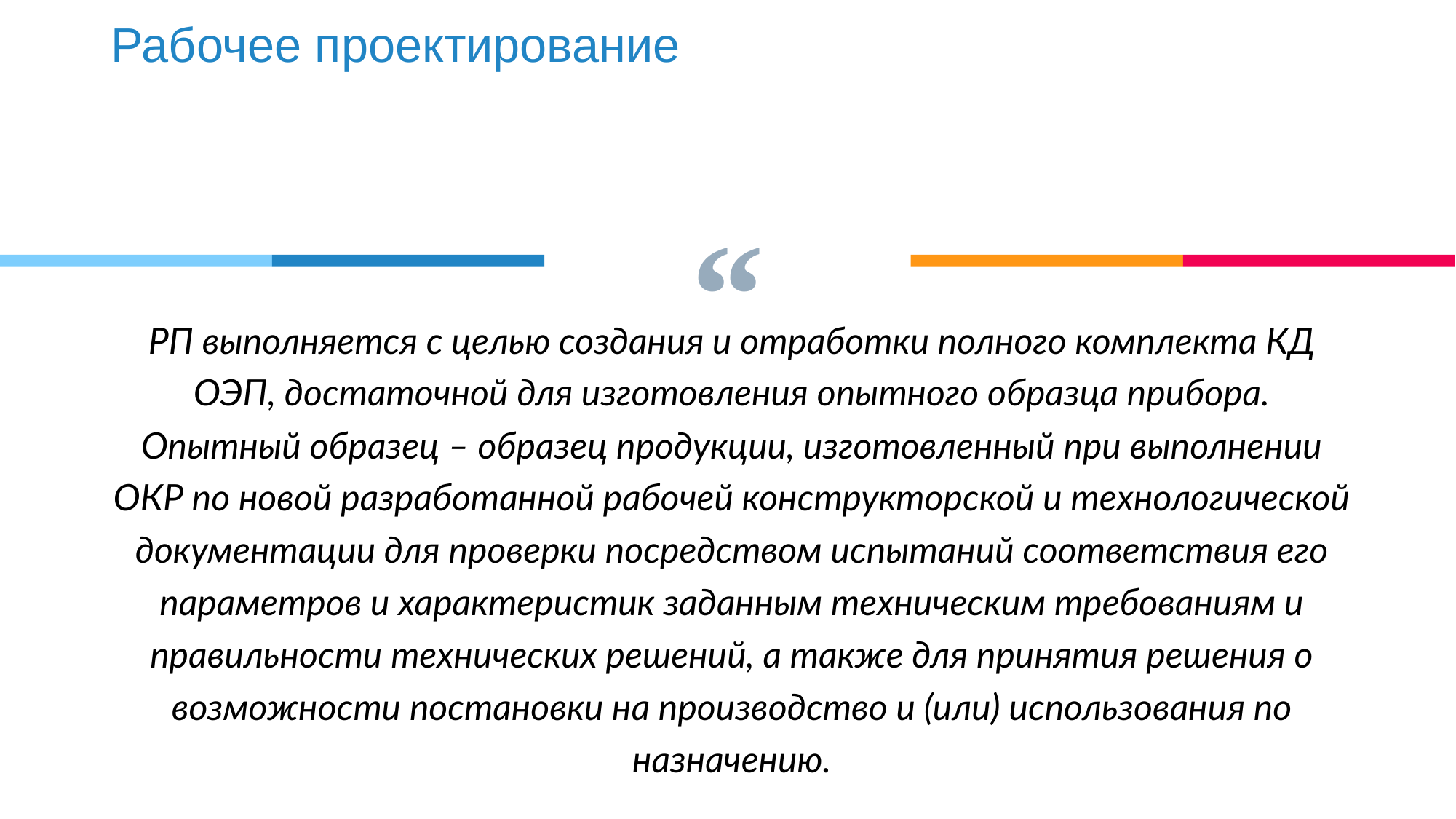

Рабочее проектирование
РП выполняется с целью создания и отработки полного комплекта КД ОЭП, достаточной для изготовления опытного образца прибора.
Опытный образец – образец продукции, изготовленный при выполнении ОКР по новой разработанной рабочей конструкторской и технологической документации для проверки посредством испытаний соответствия его параметров и характеристик заданным техническим требованиям и правильности технических решений, а также для принятия решения о возможности постановки на производство и (или) использования по назначению.